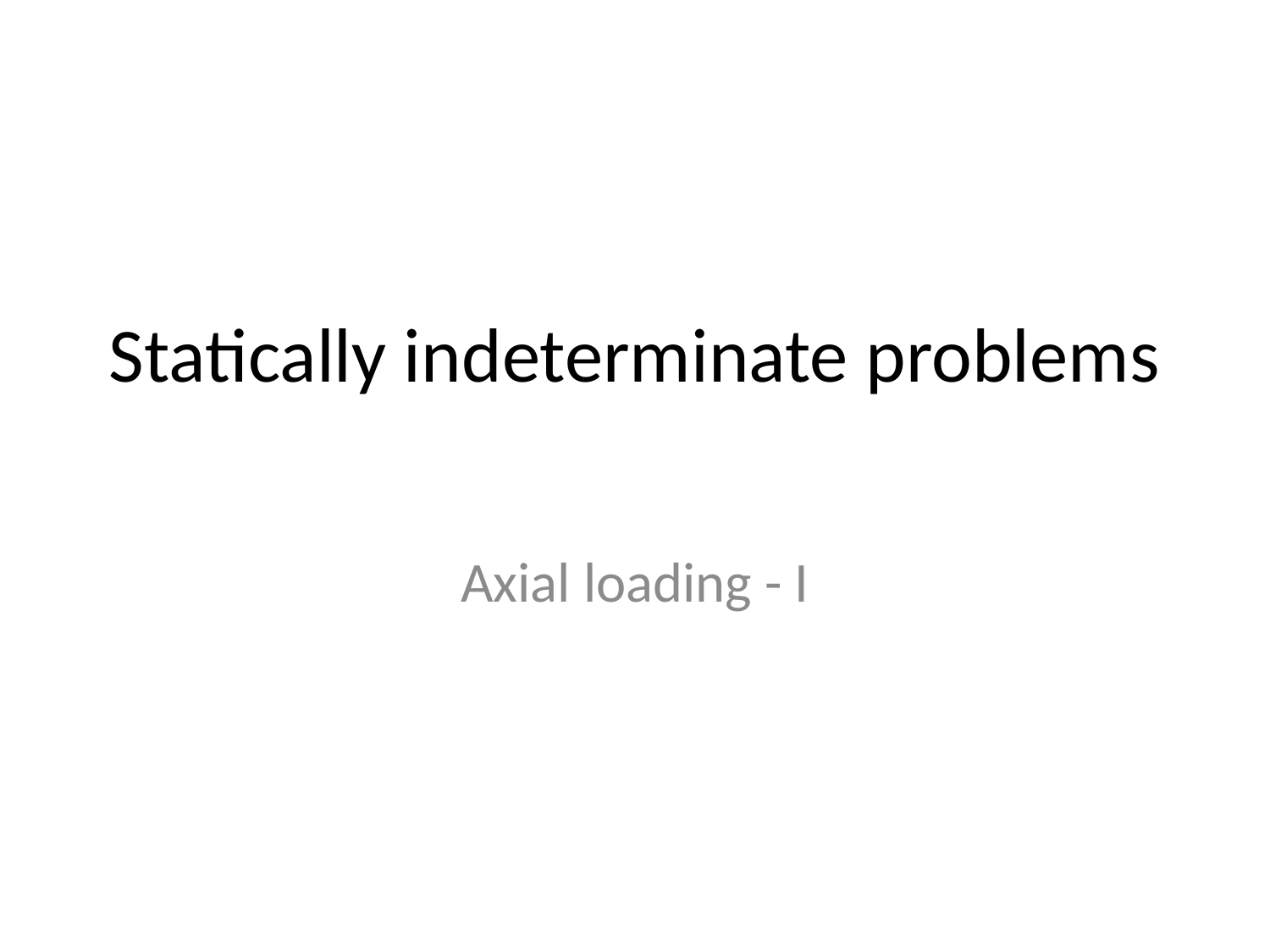

# Statically indeterminate problems
Axial loading - I